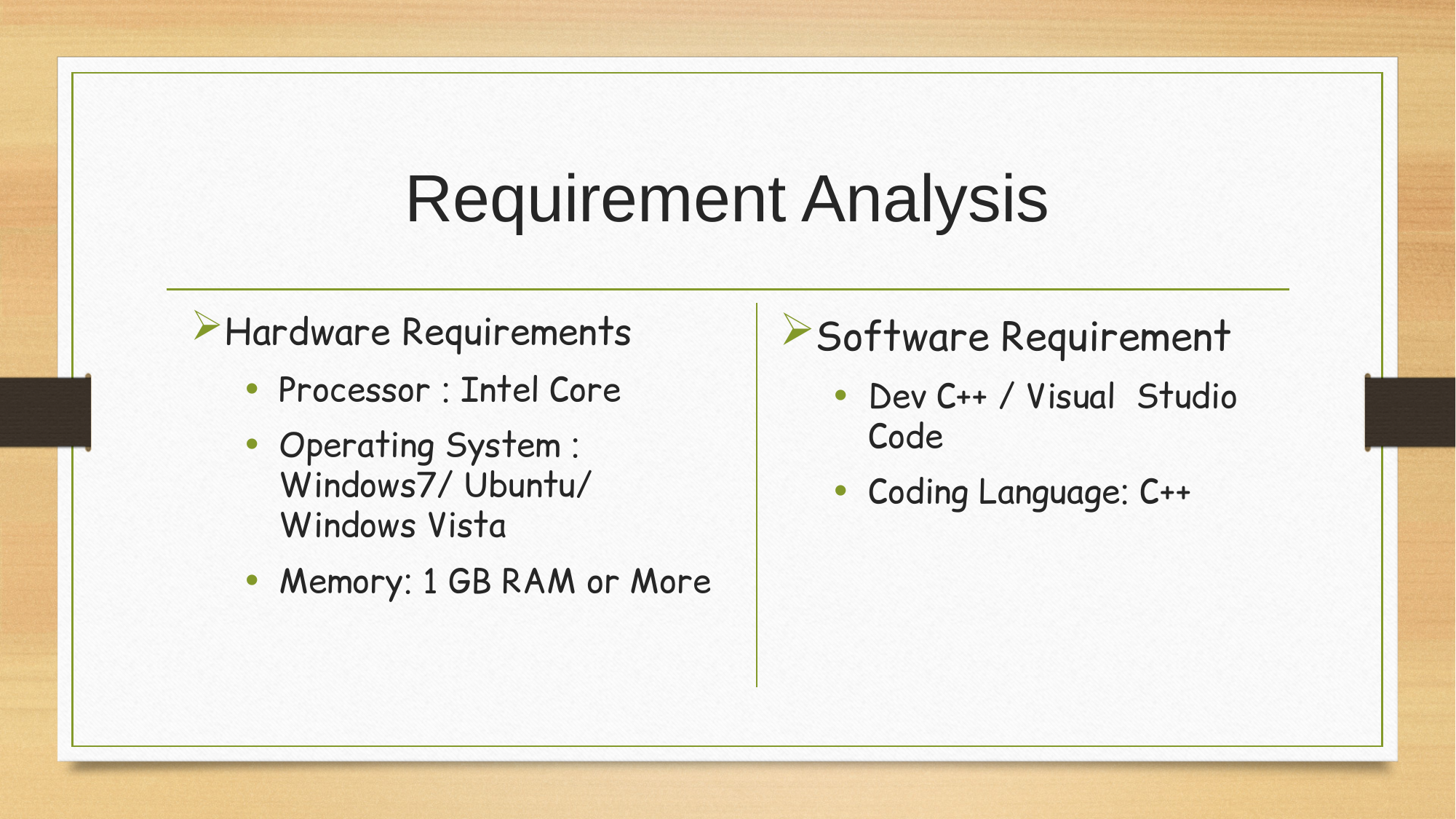

# Requirement Analysis
Hardware Requirements
Processor : Intel Core
Operating System : Windows7/ Ubuntu/ Windows Vista
Memory: 1 GB RAM or More
Software Requirement
Dev C++ / Visual  Studio Code
Coding Language: C++